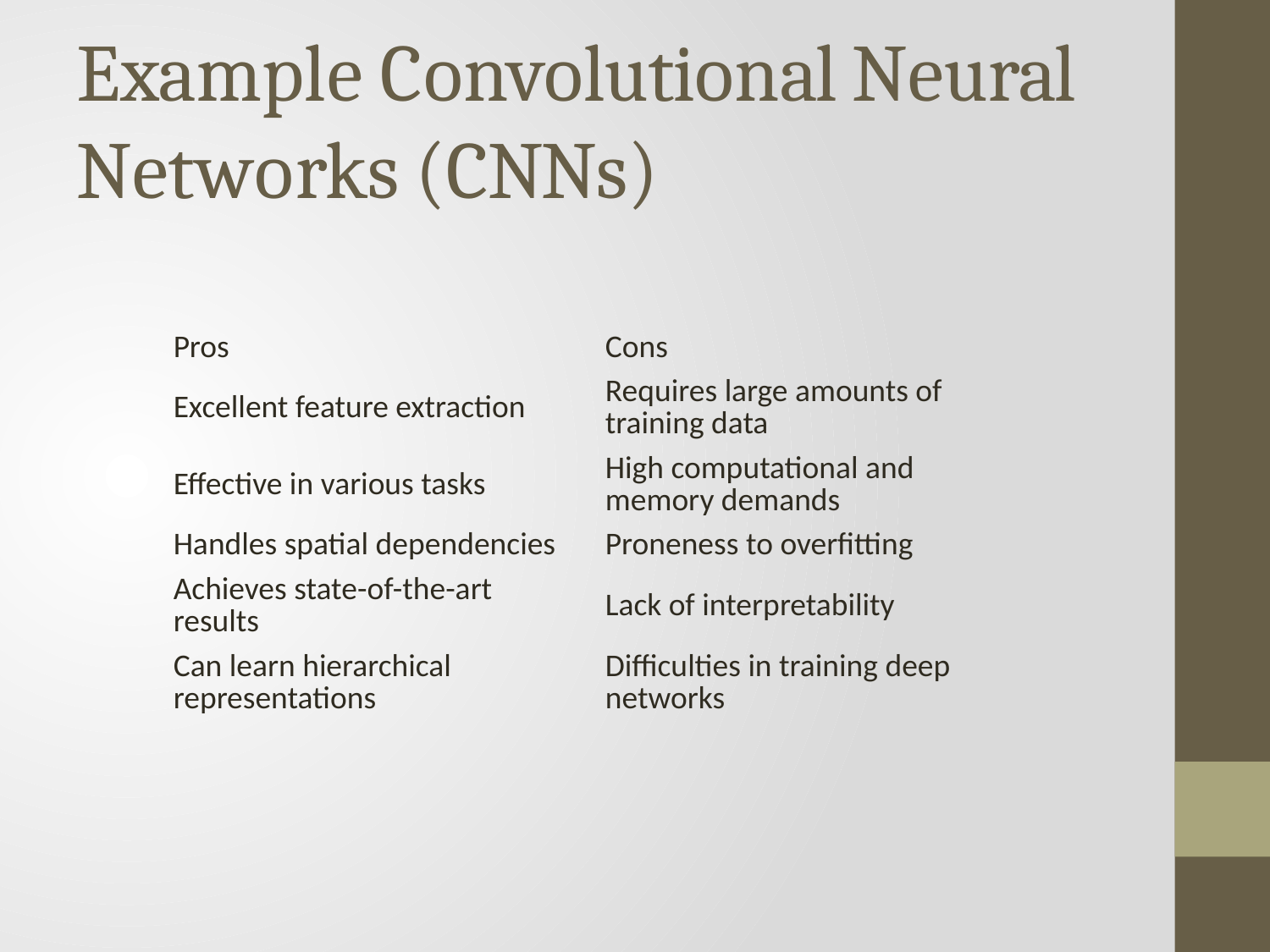

# Example Convolutional Neural Networks (CNNs)
| Pros | Cons |
| --- | --- |
| Excellent feature extraction | Requires large amounts of training data |
| Effective in various tasks | High computational and memory demands |
| Handles spatial dependencies | Proneness to overfitting |
| Achieves state-of-the-art results | Lack of interpretability |
| Can learn hierarchical representations | Difficulties in training deep networks |